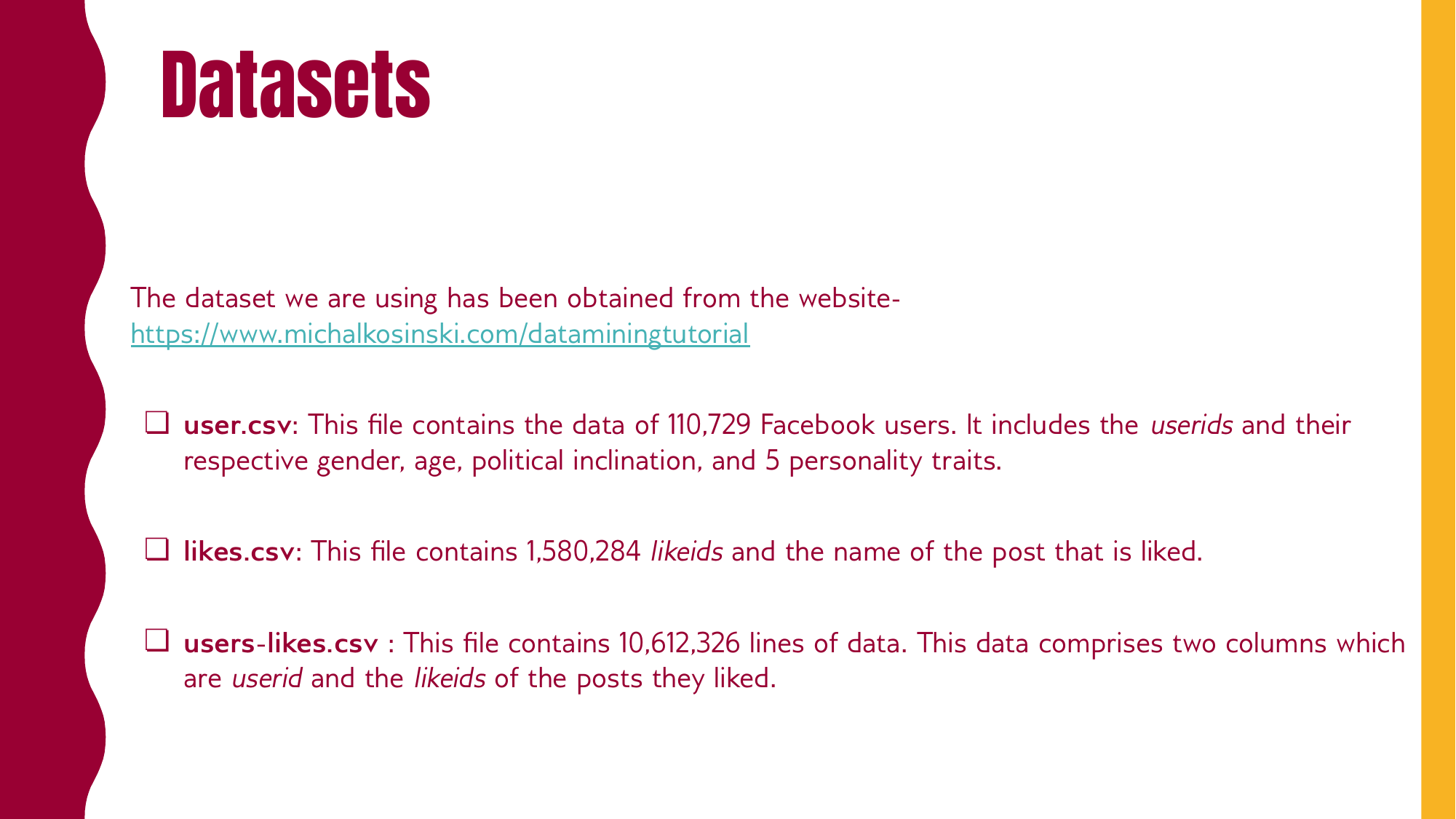

# Datasets
The dataset we are using has been obtained from the website- https://www.michalkosinski.com/dataminingtutorial

user.csv: This file contains the data of 110,729 Facebook users. It includes the userids and their respective gender, age, political inclination, and 5 personality traits.

likes.csv: This file contains 1,580,284 likeids and the name of the post that is liked.

users-likes.csv : This file contains 10,612,326 lines of data. This data comprises two columns which are userid and the likeids of the posts they liked.